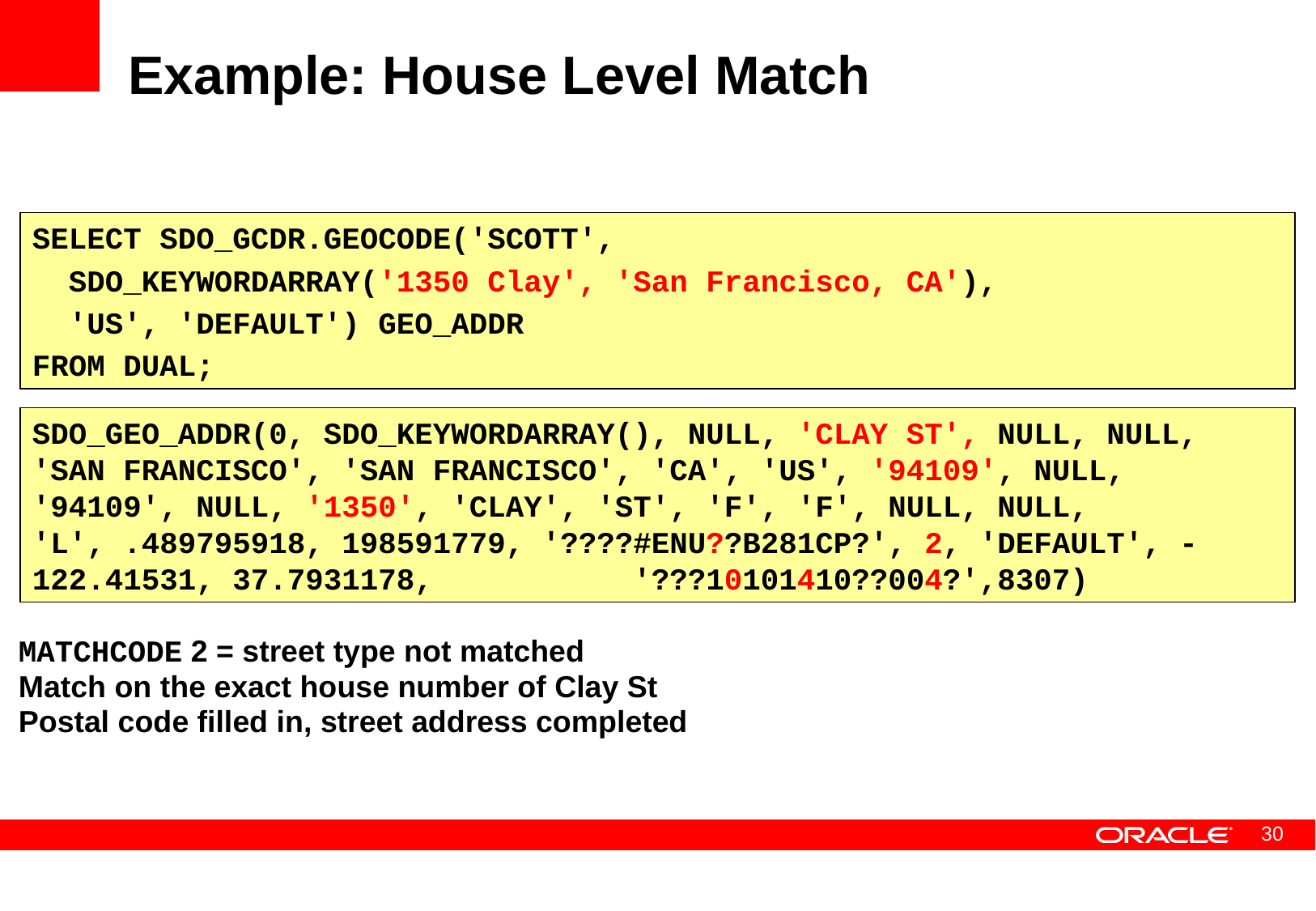

# Example: House Level Match
SELECT SDO_GCDR.GEOCODE('SCOTT',
  SDO_KEYWORDARRAY('1350 Clay', 'San Francisco, CA'),
  'US', 'DEFAULT') GEO_ADDR
FROM DUAL;
SDO_GEO_ADDR(0, SDO_KEYWORDARRAY(), NULL, 'CLAY ST', NULL, NULL, 'SAN FRANCISCO', 'SAN FRANCISCO', 'CA', 'US', '94109', NULL, '94109', NULL, '1350', 'CLAY', 'ST', 'F', 'F', NULL, NULL, 'L', .489795918, 198591779, '????#ENU??B281CP?', 2, 'DEFAULT', -122.41531, 37.7931178,           '???10101410??004?',8307)
MATCHCODE 2 = street type not matched
Match on the exact house number of Clay St
Postal code filled in, street address completed